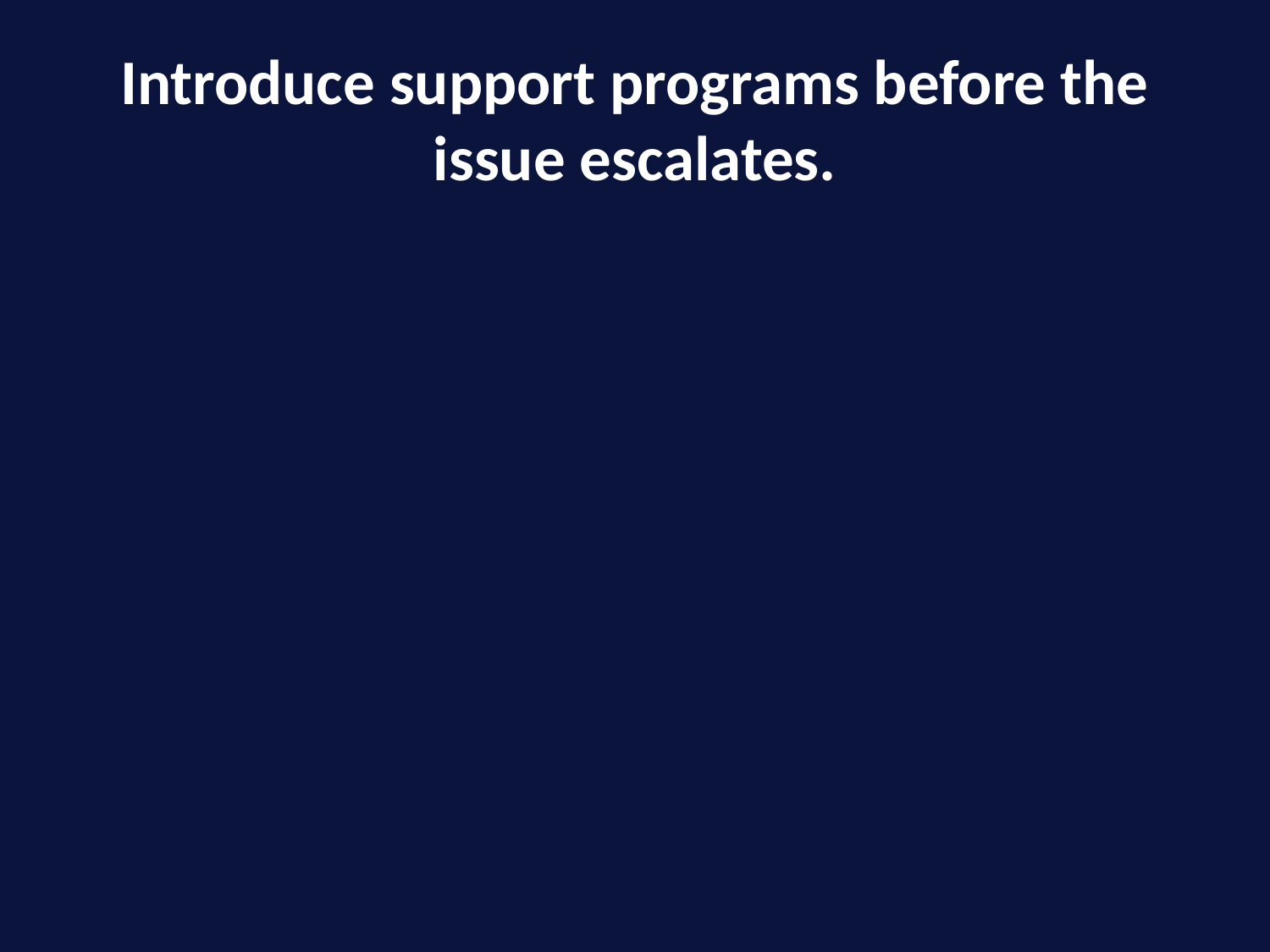

# Introduce support programs before the issue escalates.